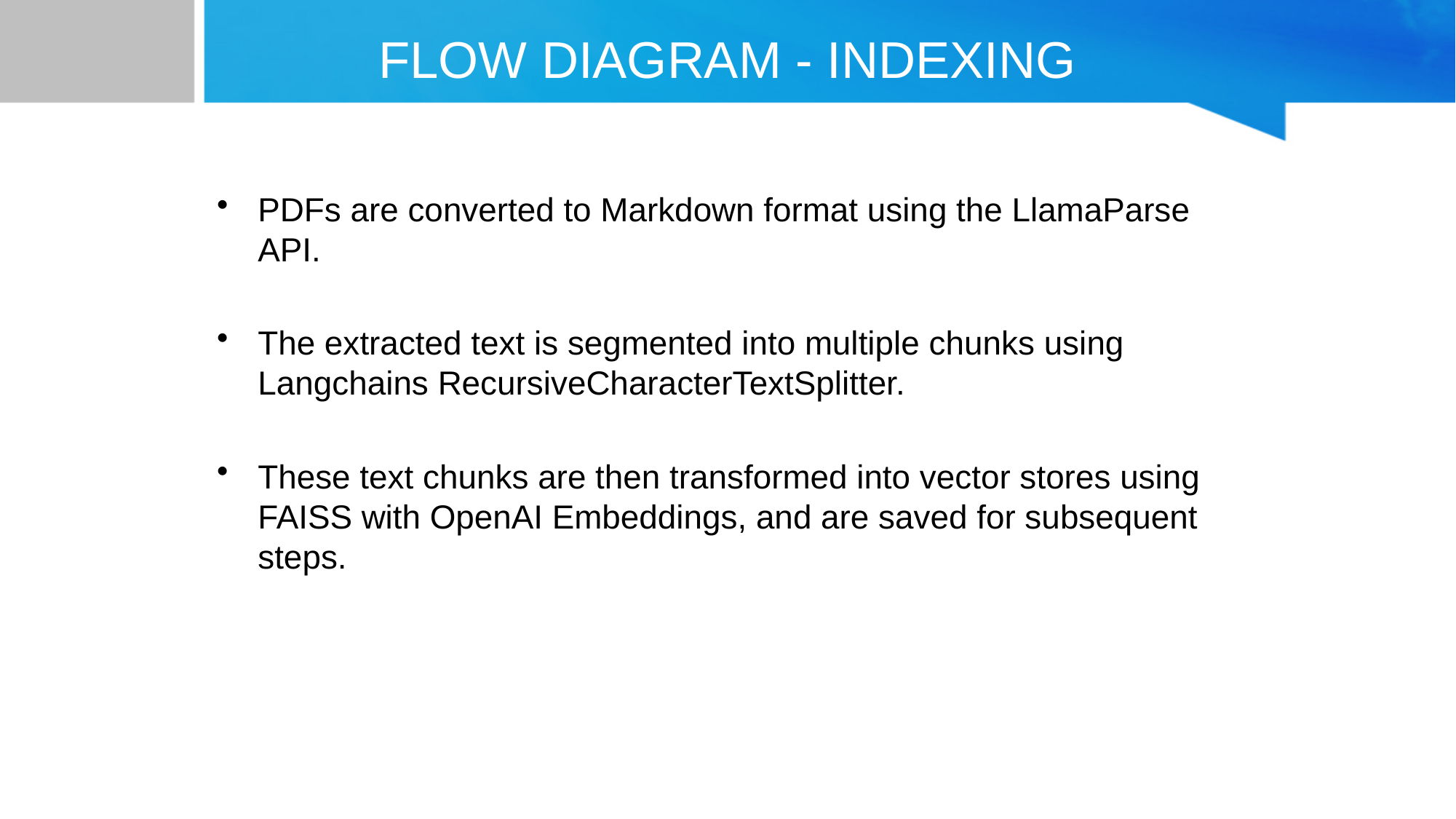

# FLOW DIAGRAM - INDEXING

PDFs are converted to Markdown format using the LlamaParse API.

The extracted text is segmented into multiple chunks using Langchains RecursiveCharacterTextSplitter.

These text chunks are then transformed into vector stores using FAISS with OpenAI Embeddings, and are saved for subsequent steps.